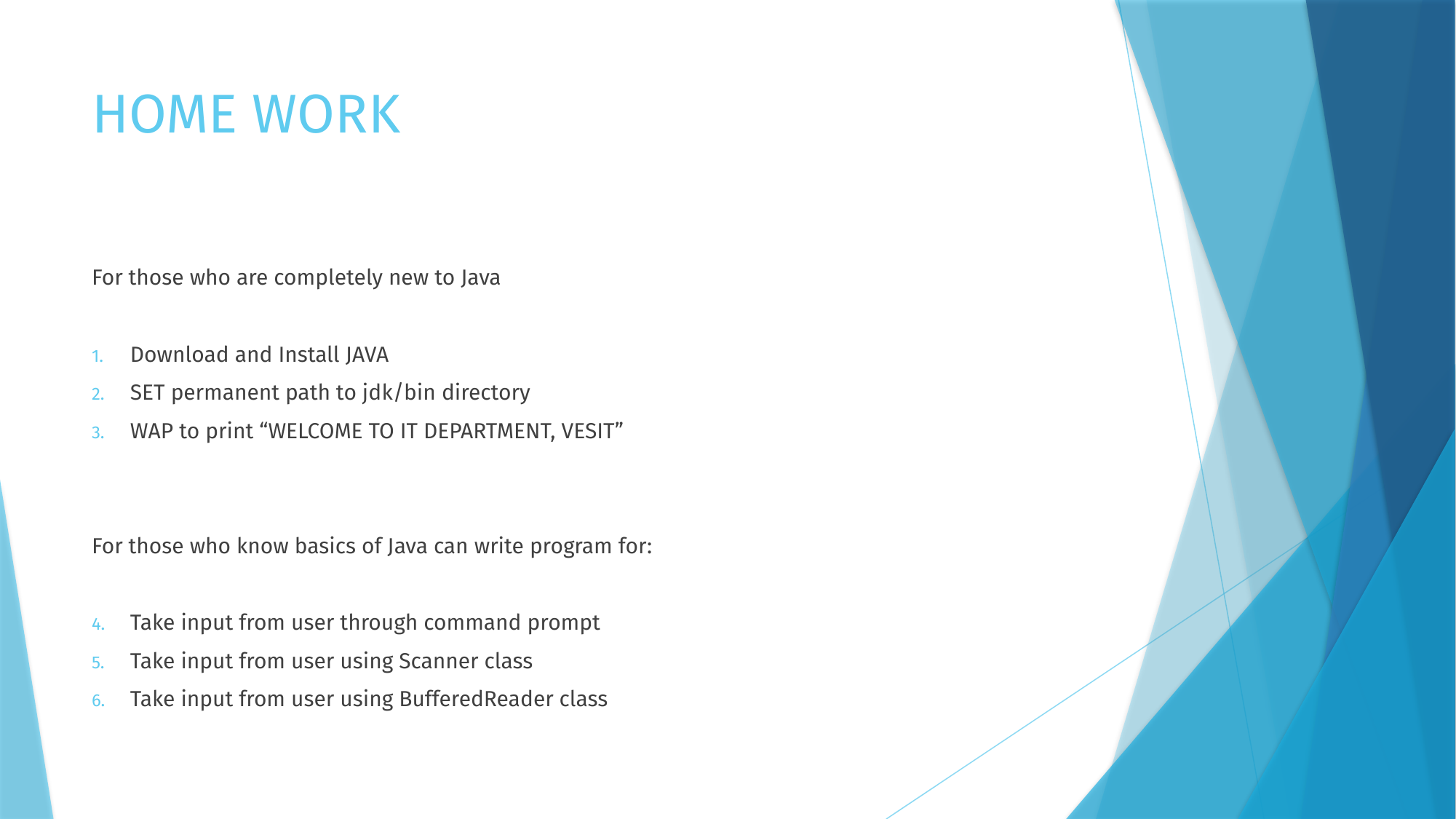

# HOME WORK
For those who are completely new to Java

Download and Install JAVA
SET permanent path to jdk/bin directory
WAP to print “WELCOME TO IT DEPARTMENT, VESIT”

For those who know basics of Java can write program for:

Take input from user through command prompt
Take input from user using Scanner class
Take input from user using BufferedReader class